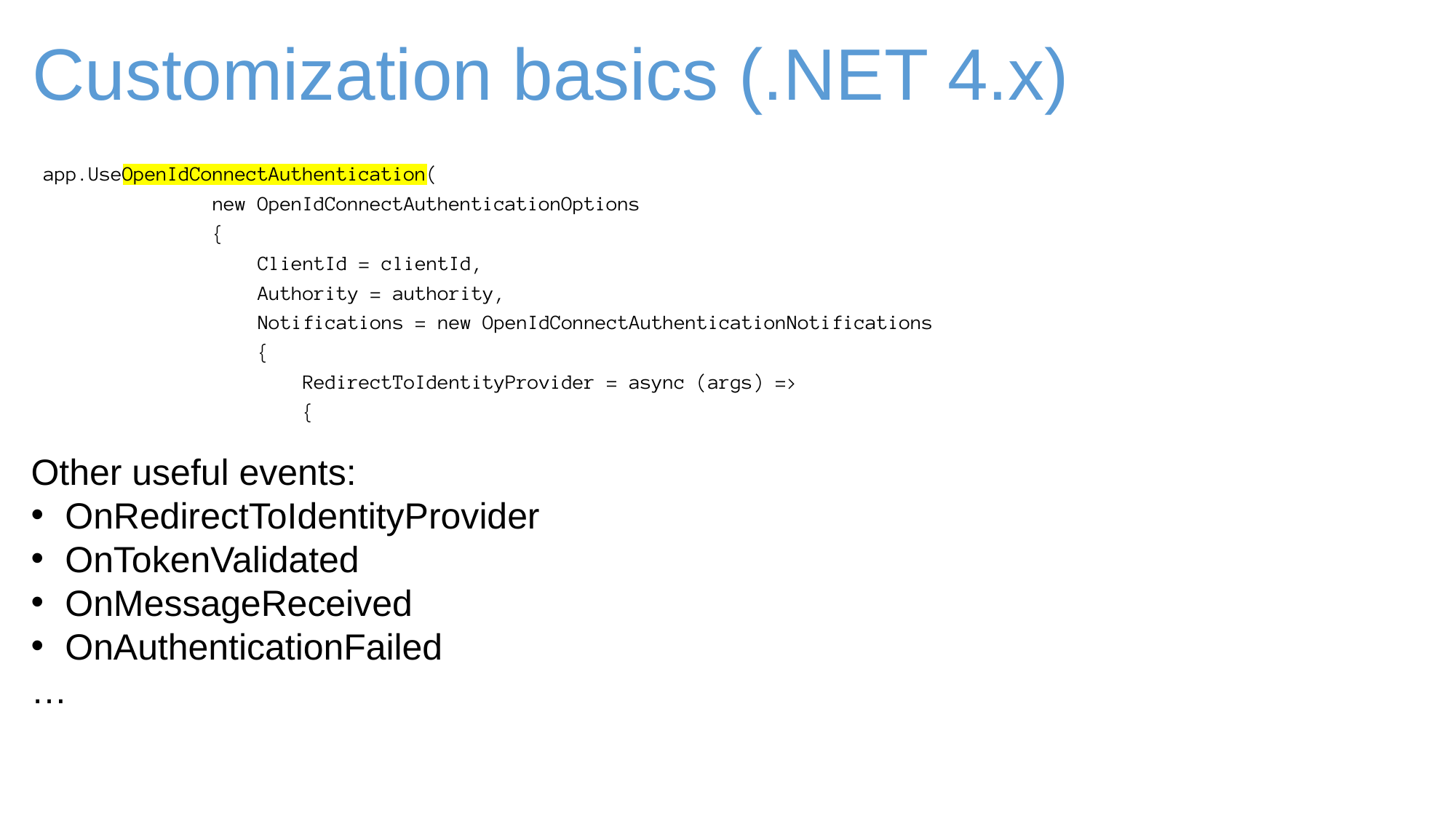

# Customization basics (.NET 4.x)
 app.UseOpenIdConnectAuthentication(
                new OpenIdConnectAuthenticationOptions
                {
                    ClientId = clientId,
                    Authority = authority,
                    Notifications = new OpenIdConnectAuthenticationNotifications
                    {
                        RedirectToIdentityProvider = async (args) =>
                        {
Other useful events:
OnRedirectToIdentityProvider
OnTokenValidated
OnMessageReceived
OnAuthenticationFailed
…